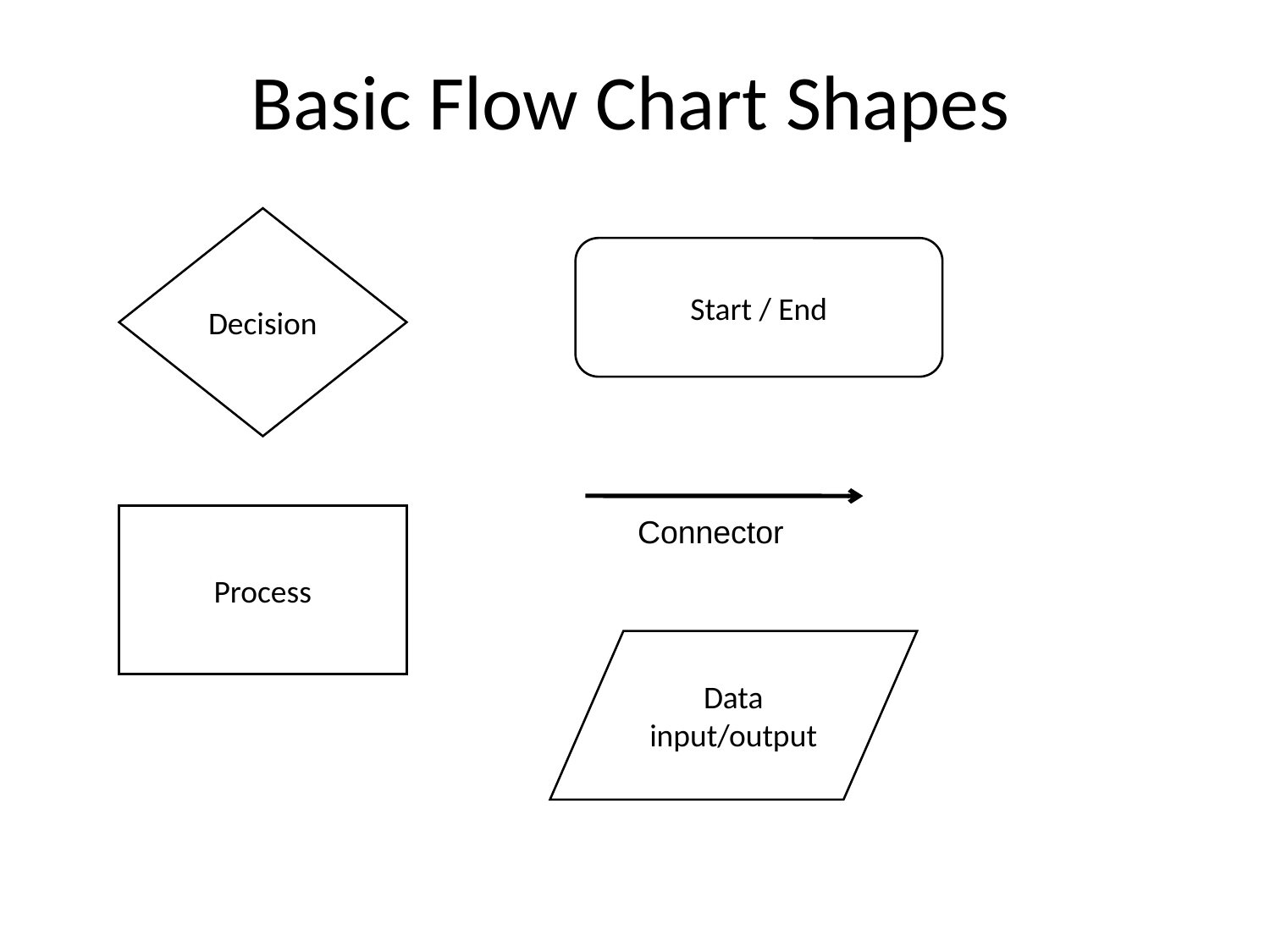

# Basic Flow Chart Shapes
Decision
Start / End

Process
Connector
Data input/output